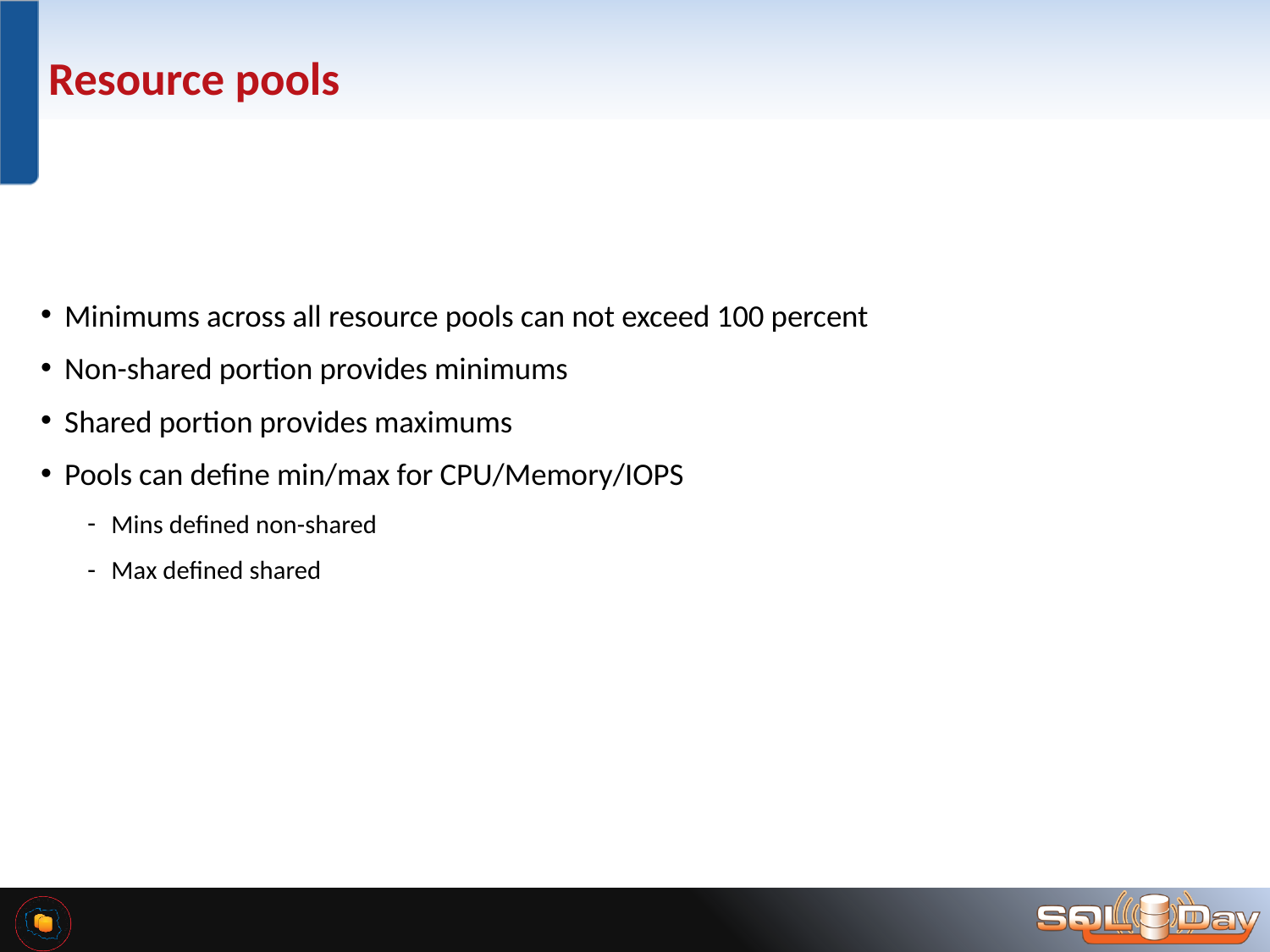

# Resource pools
Minimums across all resource pools can not exceed 100 percent
Non-shared portion provides minimums
Shared portion provides maximums
Pools can define min/max for CPU/Memory/IOPS
Mins defined non-shared
Max defined shared